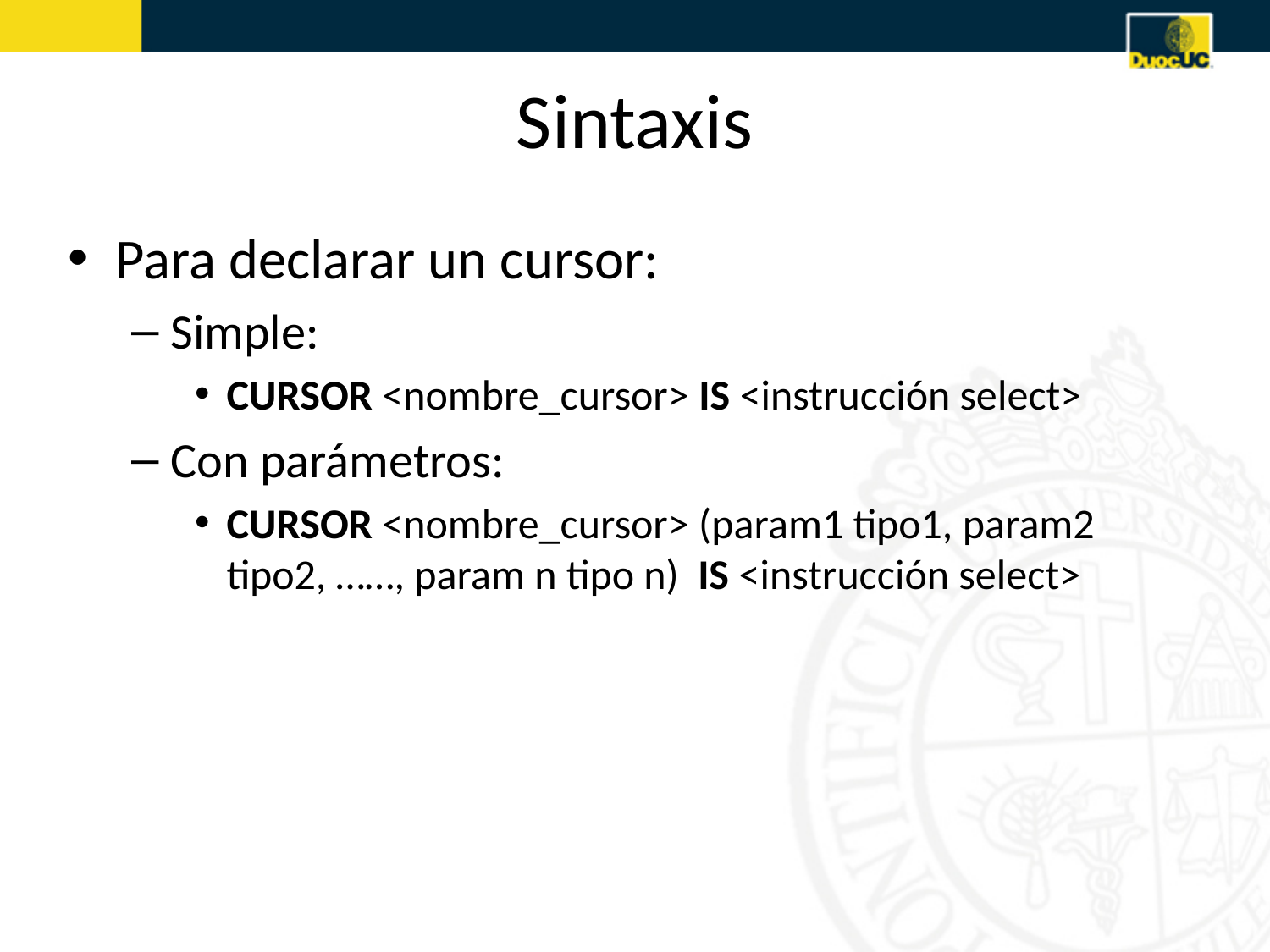

# Sintaxis
Para declarar un cursor:
Simple:
CURSOR <nombre_cursor> IS <instrucción select>
Con parámetros:
CURSOR <nombre_cursor> (param1 tipo1, param2 tipo2, ……, param n tipo n)  IS <instrucción select>